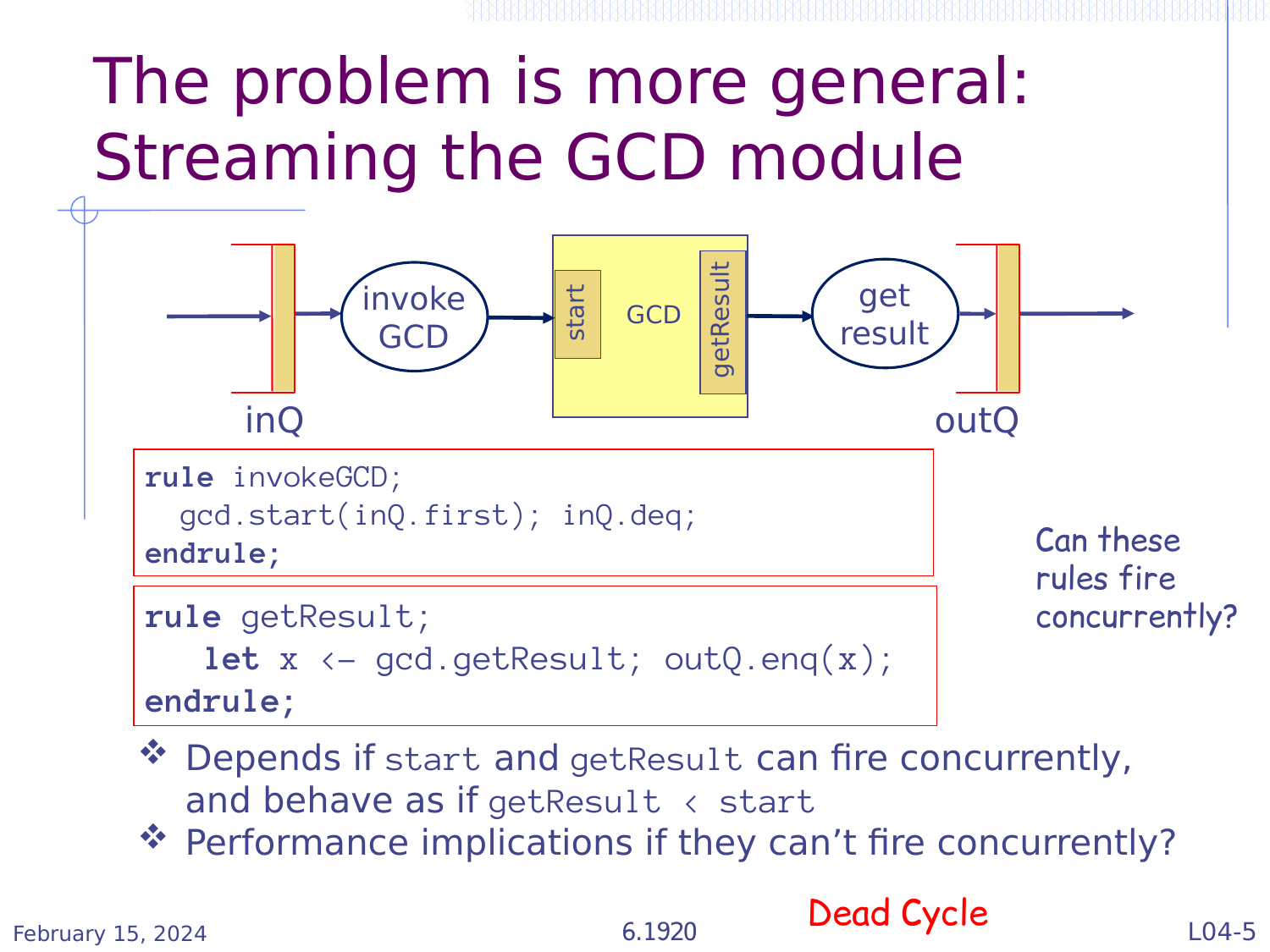

# The problem is more general: Streaming the GCD module

getResult

inQ

get
result

invoke
GCD

start
GCD
outQ
rule invokeGCD;
  gcd.start(inQ.first); inQ.deq;
endrule;
Can these rules fire concurrently?
rule getResult;
   let x <- gcd.getResult; outQ.enq(x);
endrule;
Depends if start and getResult can fire concurrently, and behave as if getResult < start
Performance implications if they can’t fire concurrently?
Dead Cycle
February 15, 2024
6.1920
L04-5